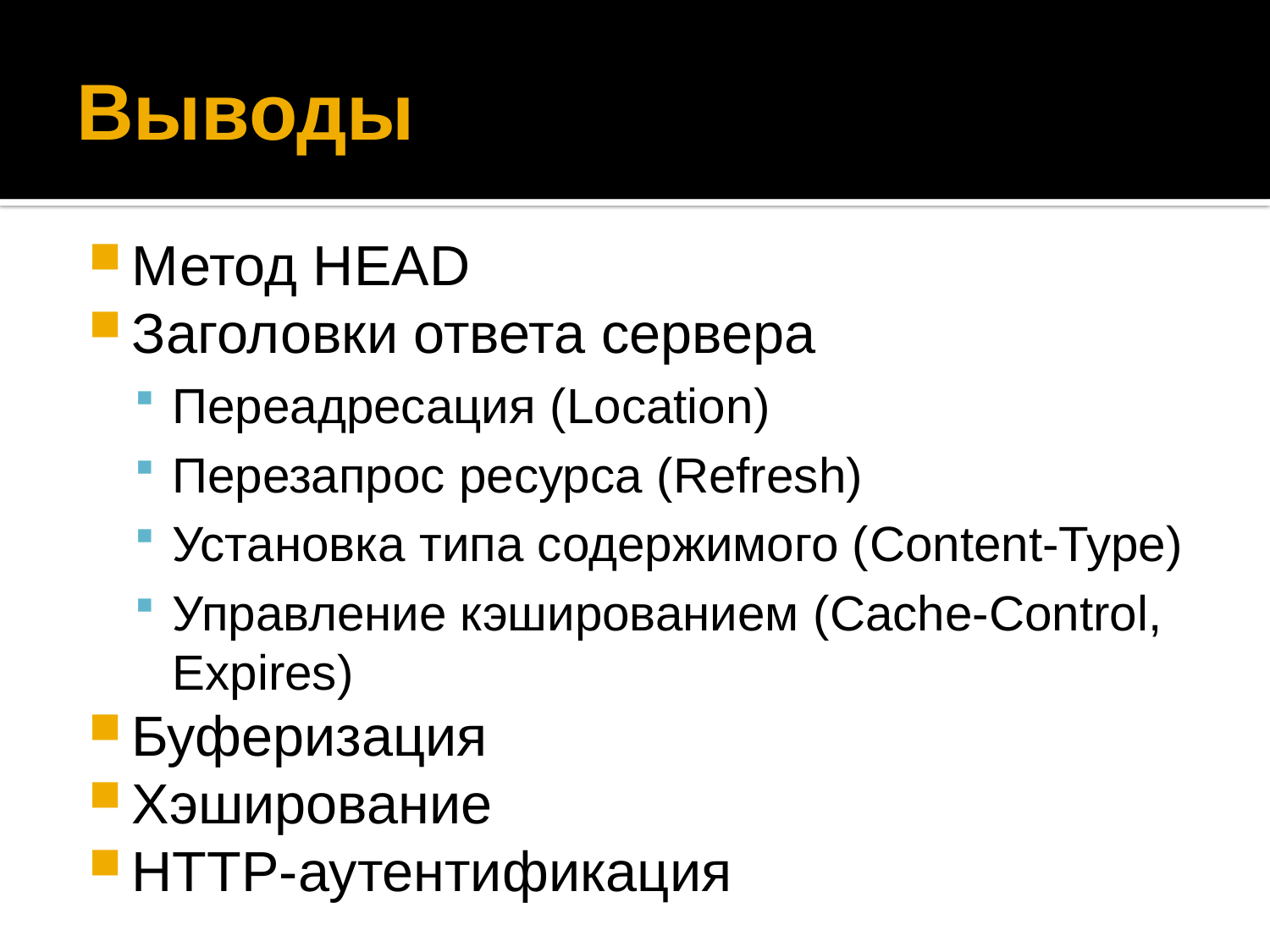

# Выводы
Метод HEAD
Заголовки ответа сервера
Переадресация (Location)
Перезапрос ресурса (Refresh)
Установка типа содержимого (Content-Type)
Управление кэшированием (Cache-Control, Expires)
Буферизация
Хэширование
HTTP-аутентификация